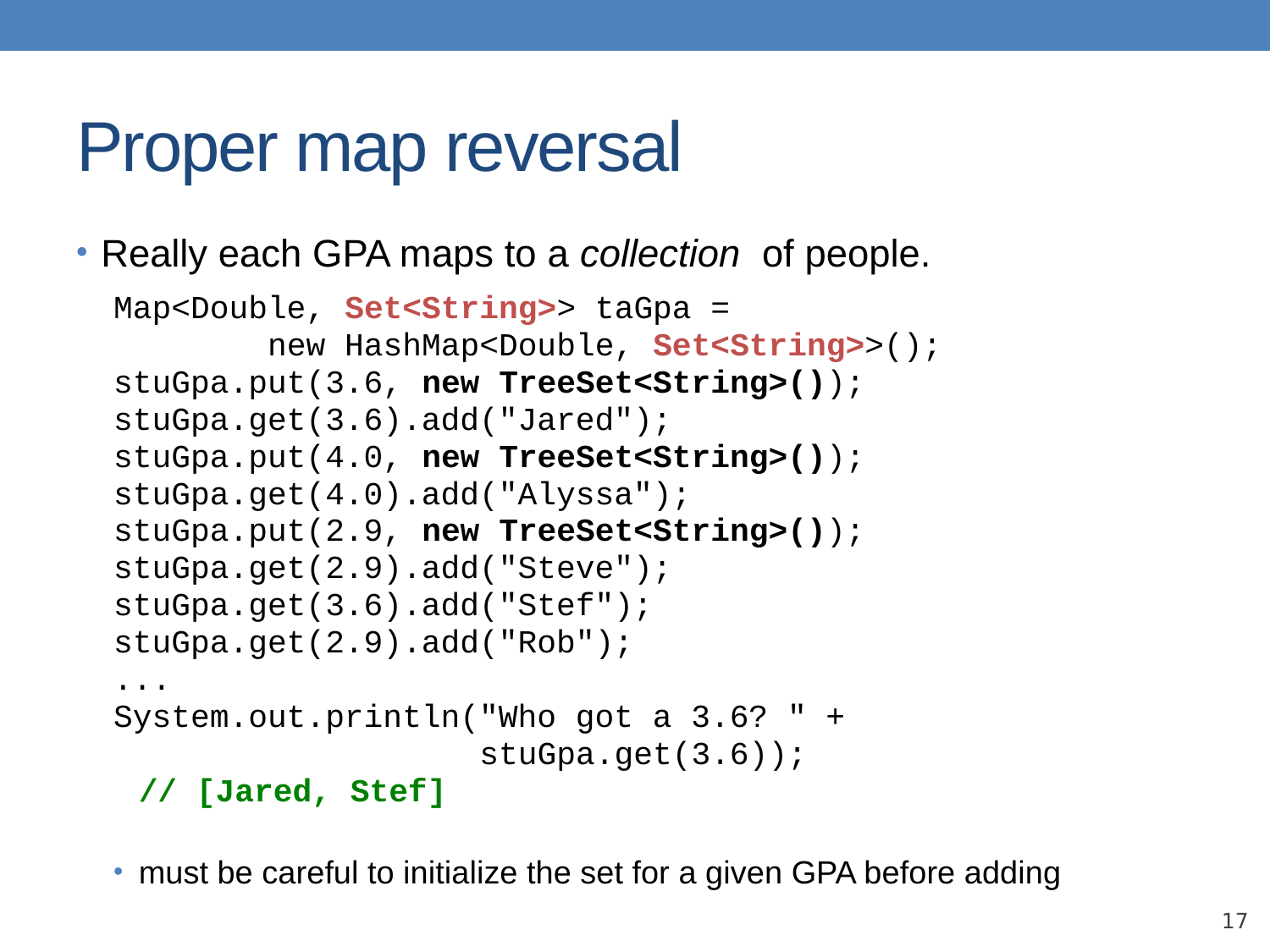

# Proper map reversal
Really each GPA maps to a collection  of people.

Map<Double, Set<String>> taGpa =
        new HashMap<Double, Set<String>>();
stuGpa.put(3.6, new TreeSet<String>());
stuGpa.get(3.6).add("Jared");
stuGpa.put(4.0, new TreeSet<String>());
stuGpa.get(4.0).add("Alyssa");
stuGpa.put(2.9, new TreeSet<String>());
stuGpa.get(2.9).add("Steve");
stuGpa.get(3.6).add("Stef");
stuGpa.get(2.9).add("Rob");
...
System.out.println("Who got a 3.6? " +
                   stuGpa.get(3.6));
							// [Jared, Stef]

must be careful to initialize the set for a given GPA before adding